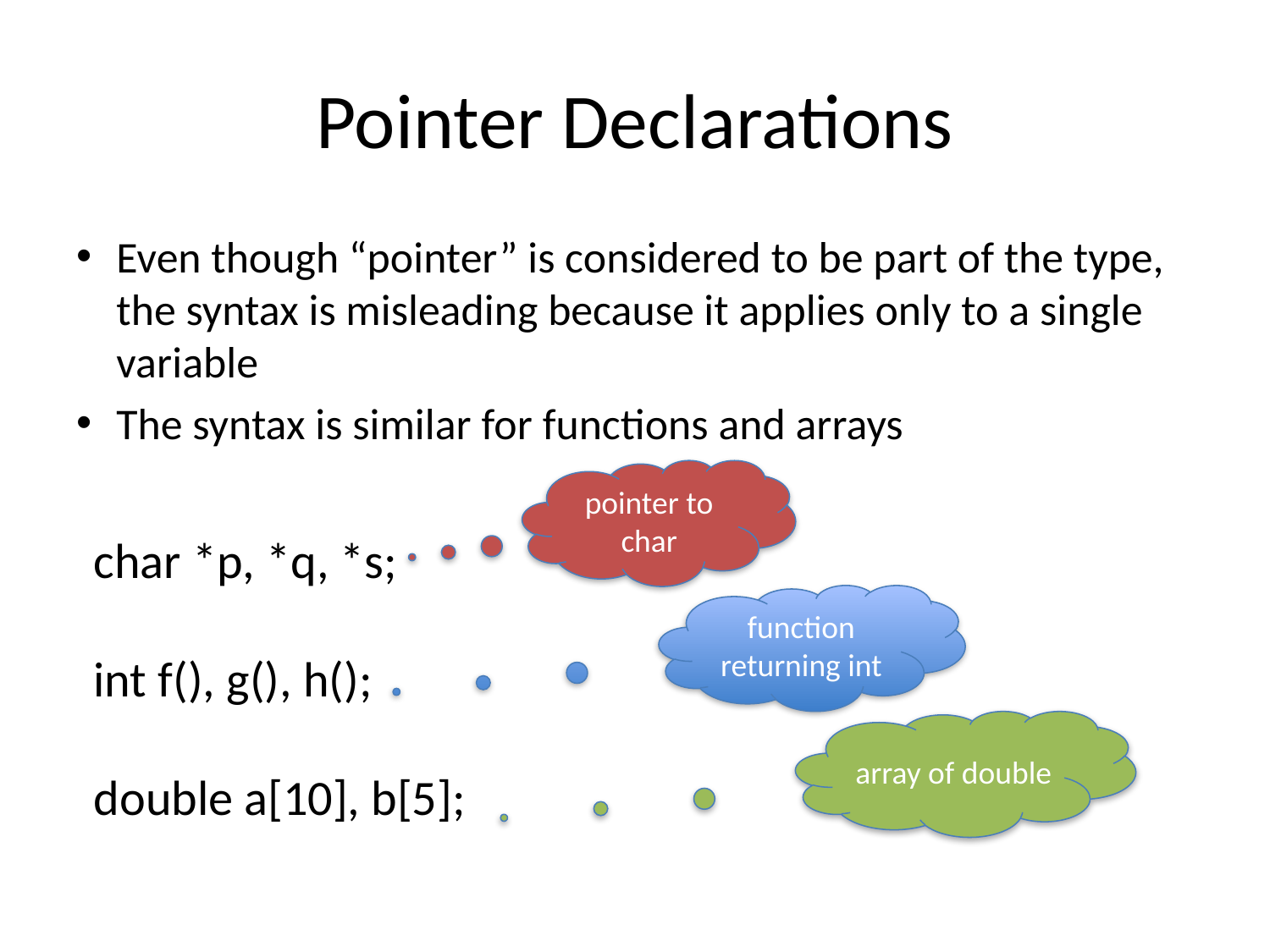

# Pointer Declarations
Even though “pointer” is considered to be part of the type, the syntax is misleading because it applies only to a single variable
The syntax is similar for functions and arrays
pointer to char
char *p, *q, *s;

int f(), g(), h();
double a[10], b[5];
function returning int
array of double